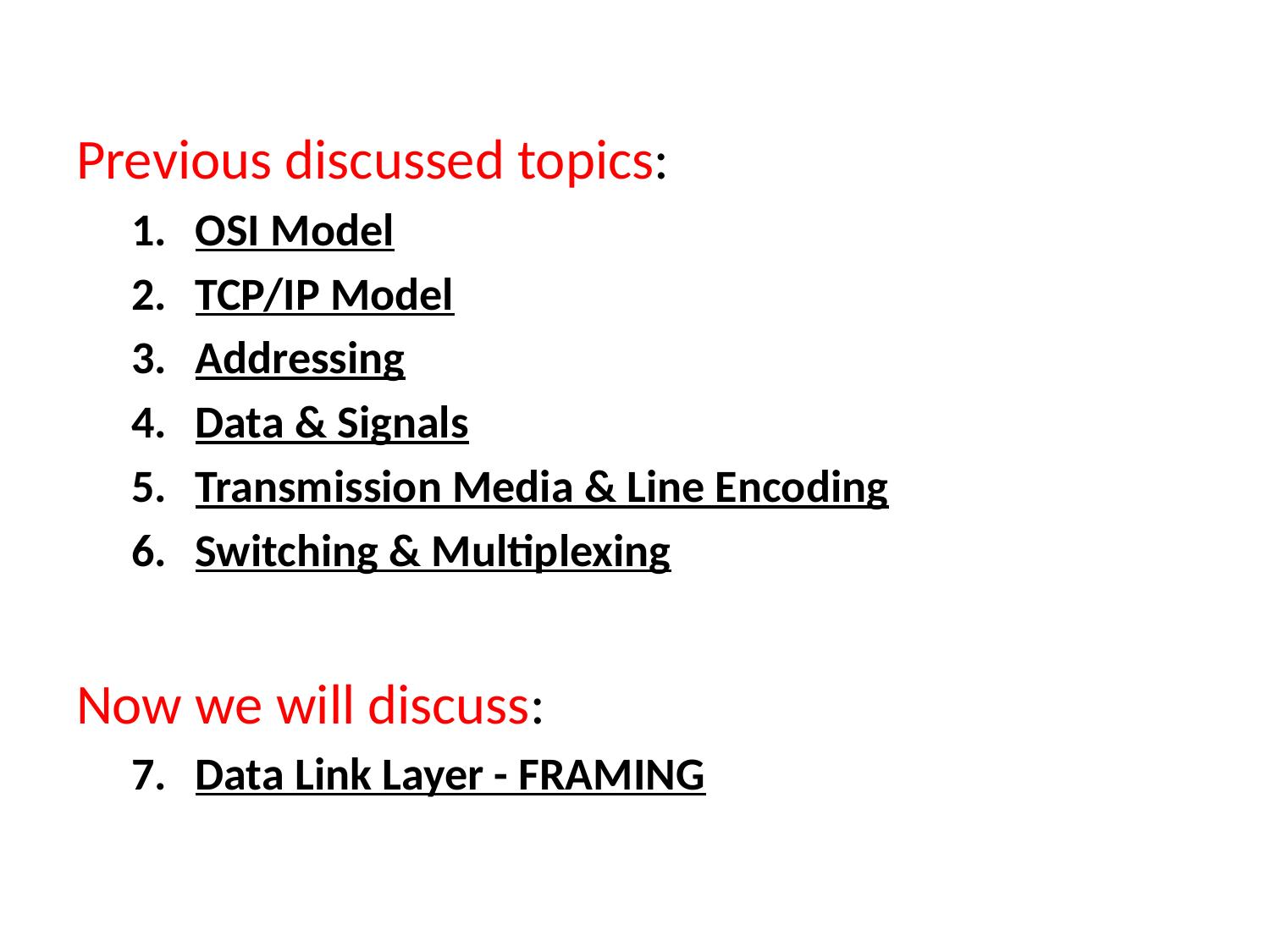

Previous discussed topics:
OSI Model
TCP/IP Model
Addressing
Data & Signals
Transmission Media & Line Encoding
Switching & Multiplexing

Now we will discuss:
Data Link Layer - FRAMING